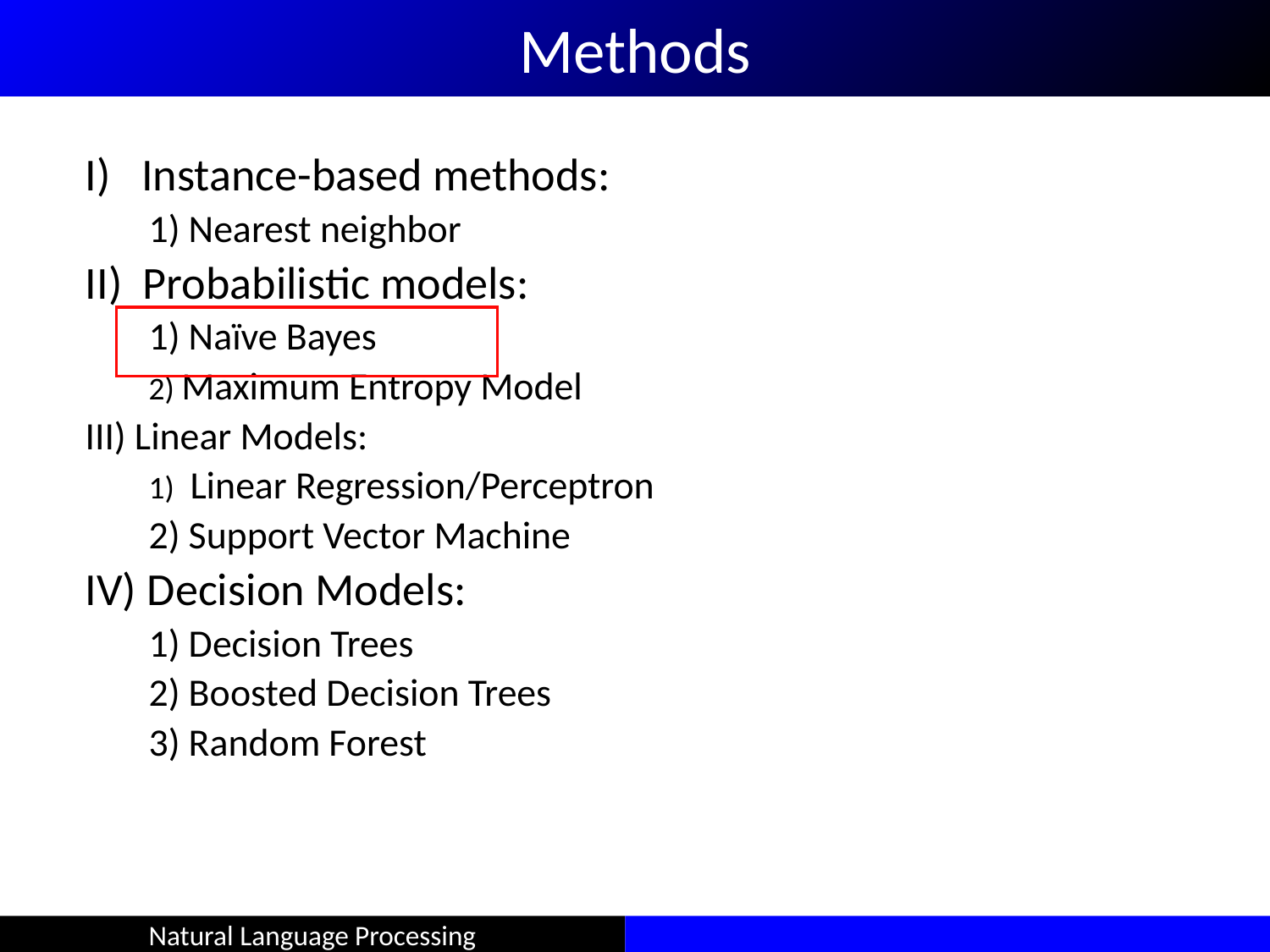

Methods
I)   Instance-based methods:
1) Nearest neighbor
II)  Probabilistic models:
1) Naïve Bayes
2) Maximum Entropy Model
III) Linear Models:
1)  Linear Regression/Perceptron
2) Support Vector Machine
IV) Decision Models:
1) Decision Trees
2) Boosted Decision Trees
3) Random Forest